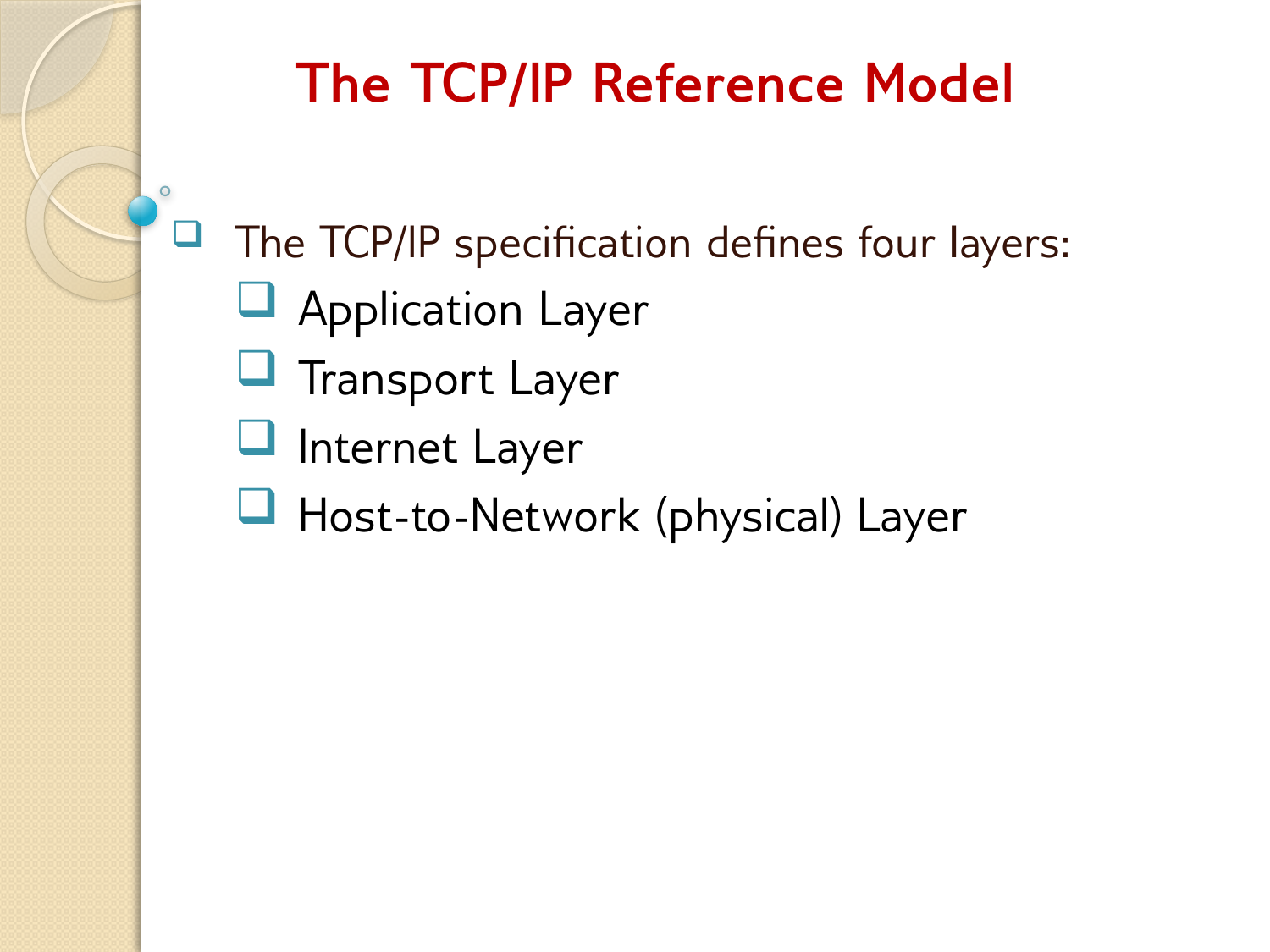

The TCP/IP Reference Model
The TCP/IP specification defines four layers:
Application Layer
Transport Layer
Internet Layer
Host-to-Network (physical) Layer